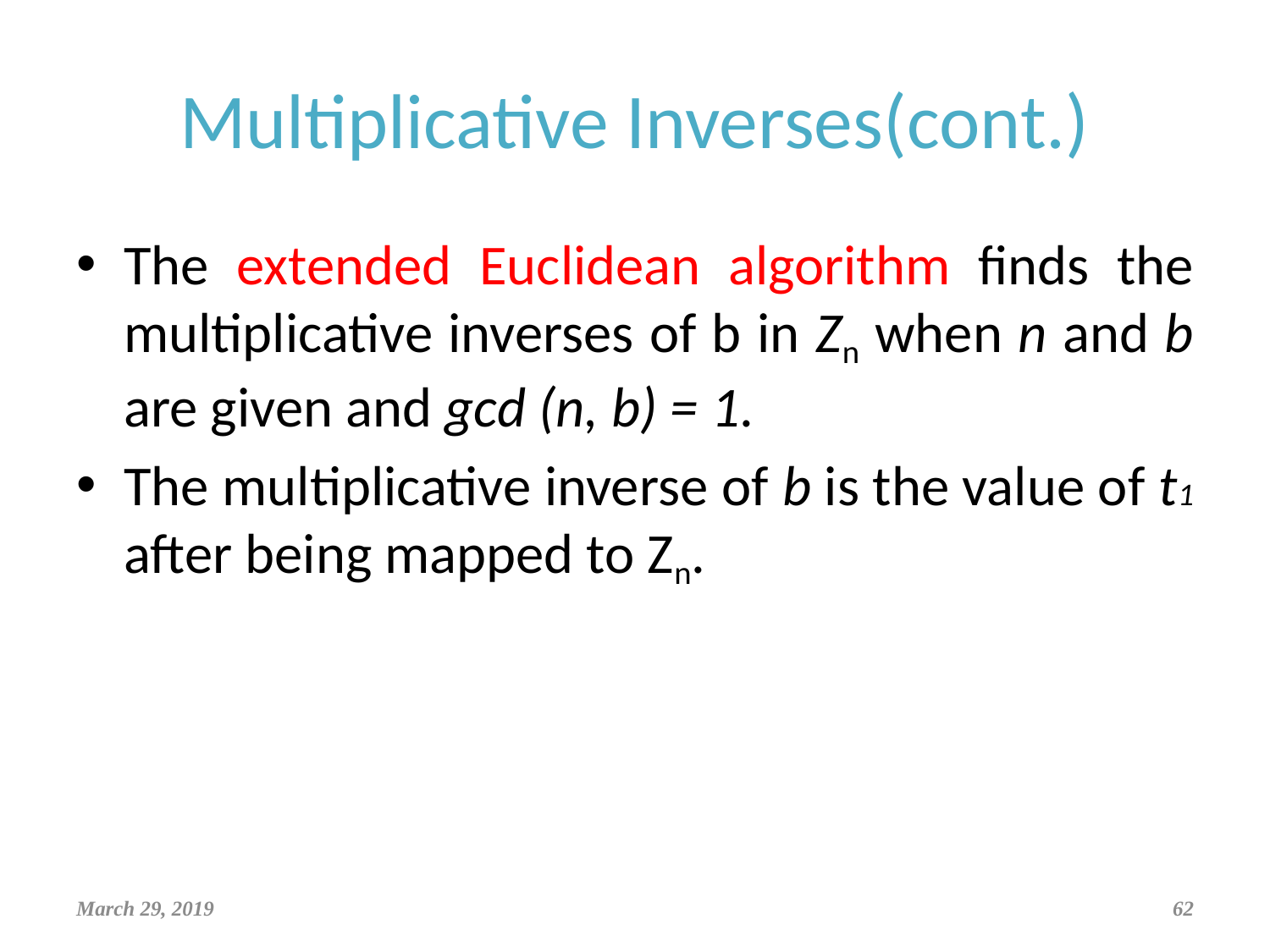

# Multiplicative Inverses(cont.)
The extended Euclidean algorithm finds the multiplicative inverses of b in Zn when n and b are given and gcd (n, b) = 1.
The multiplicative inverse of b is the value of t1 after being mapped to Zn.
March 29, 2019
62